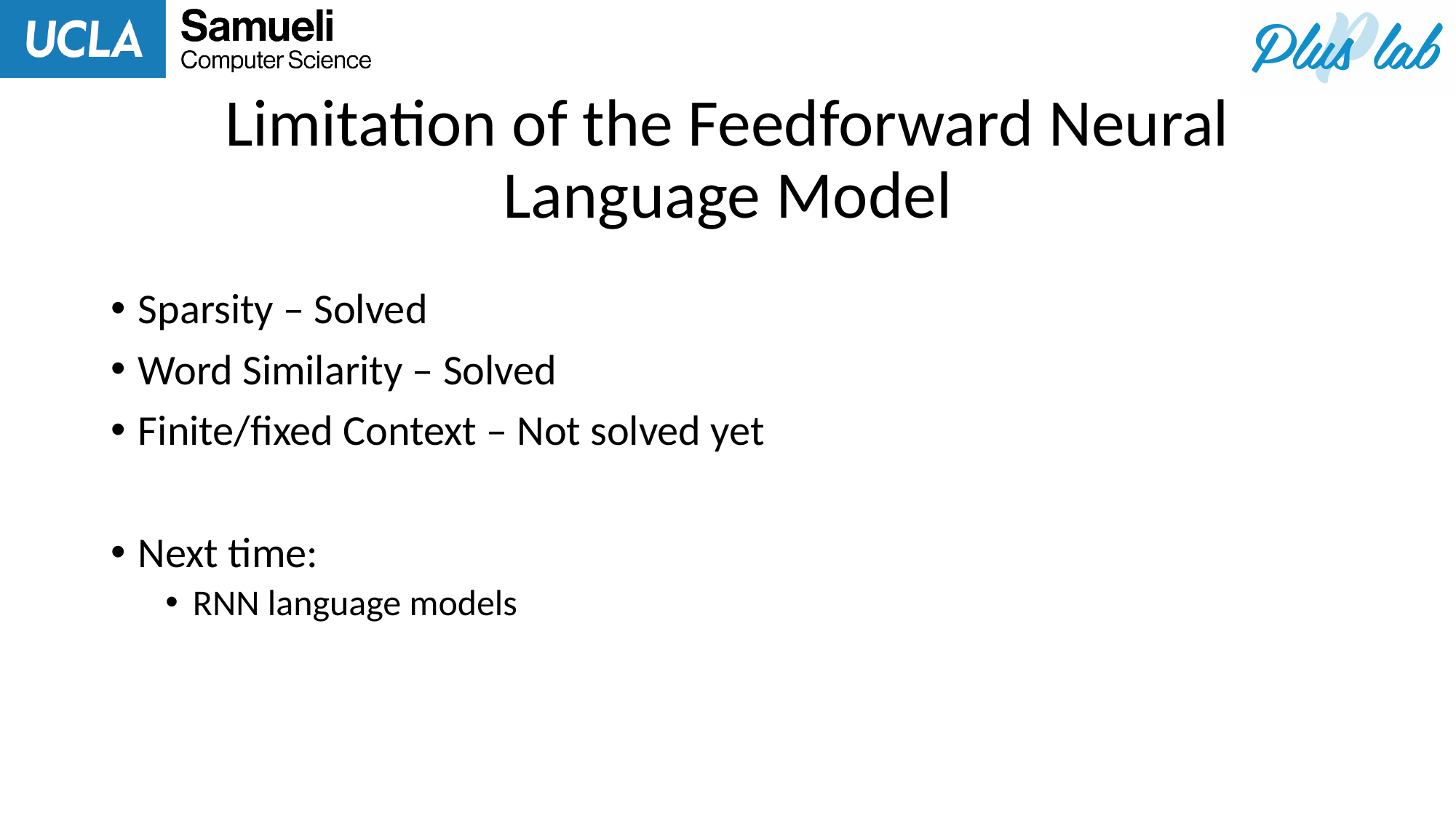

# Limitation of the Feedforward Neural Language Model
Sparsity – Solved
Word Similarity – Solved
Finite/fixed Context – Not solved yet

Next time:
RNN language models